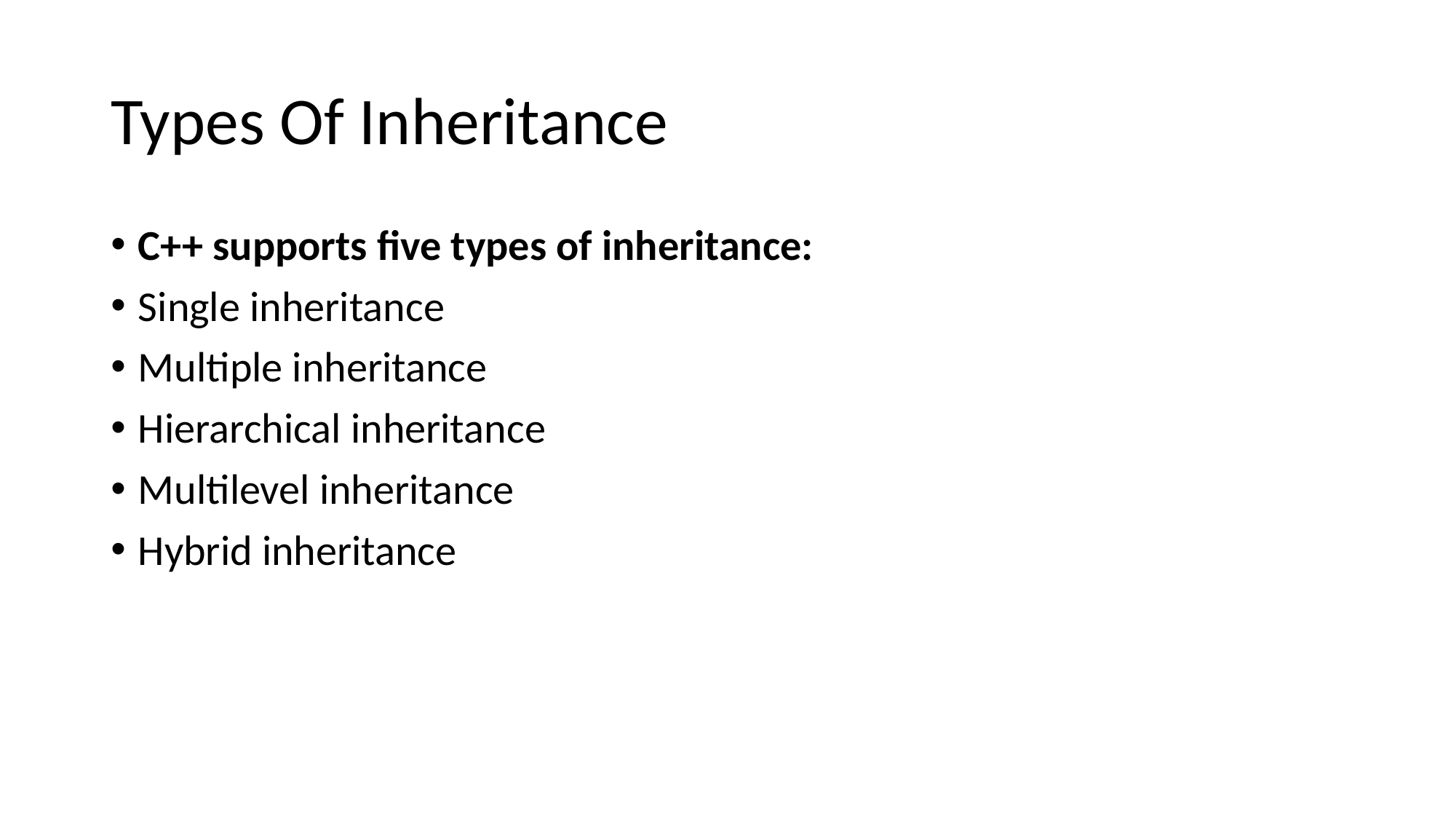

# Types Of Inheritance
C++ supports five types of inheritance:
Single inheritance
Multiple inheritance
Hierarchical inheritance
Multilevel inheritance
Hybrid inheritance